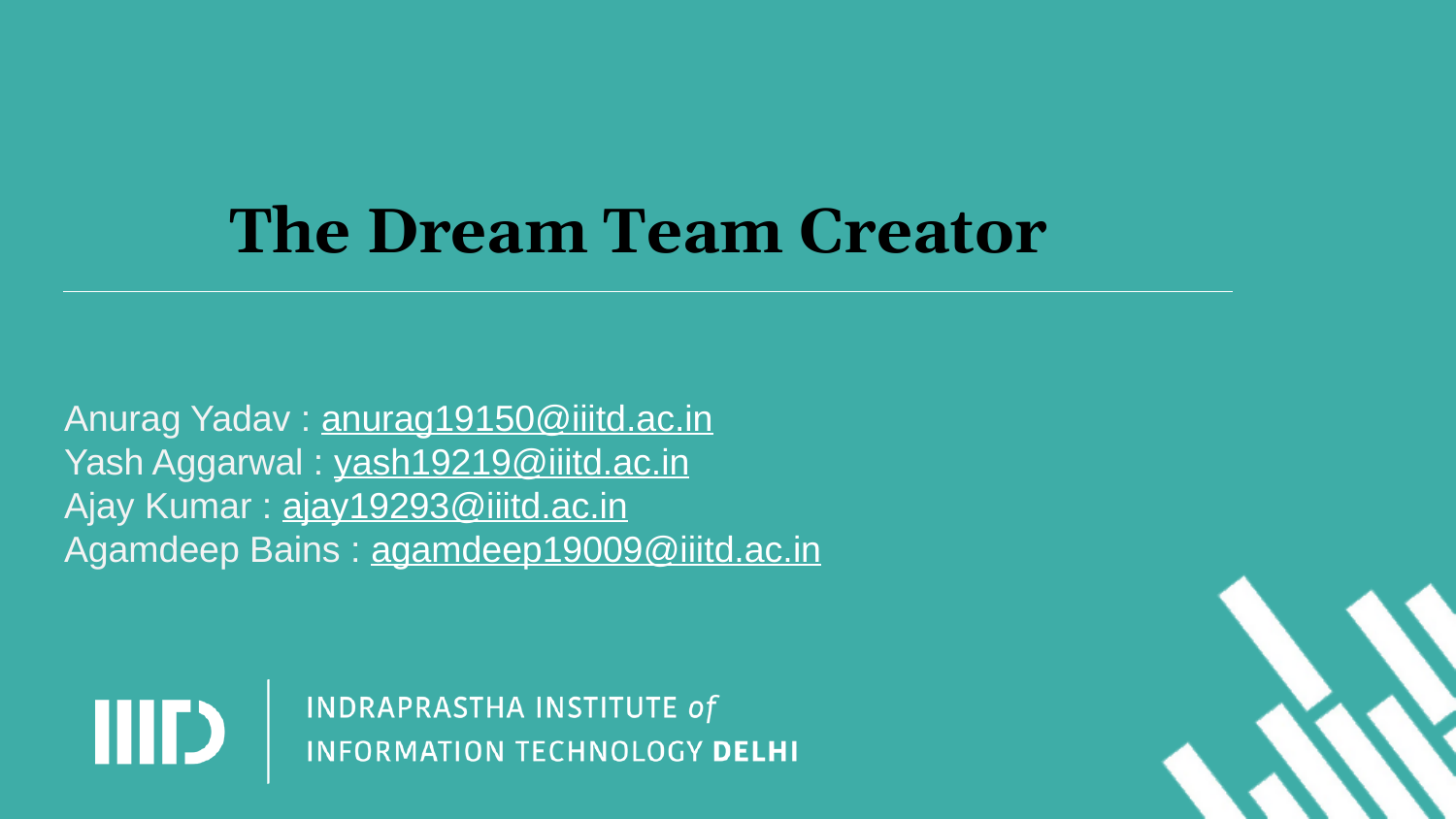

# The Dream Team Creator

Anurag Yadav : anurag19150@iiitd.ac.in
Yash Aggarwal : yash19219@iiitd.ac.in
Ajay Kumar : ajay19293@iiitd.ac.in
Agamdeep Bains : agamdeep19009@iiitd.ac.in